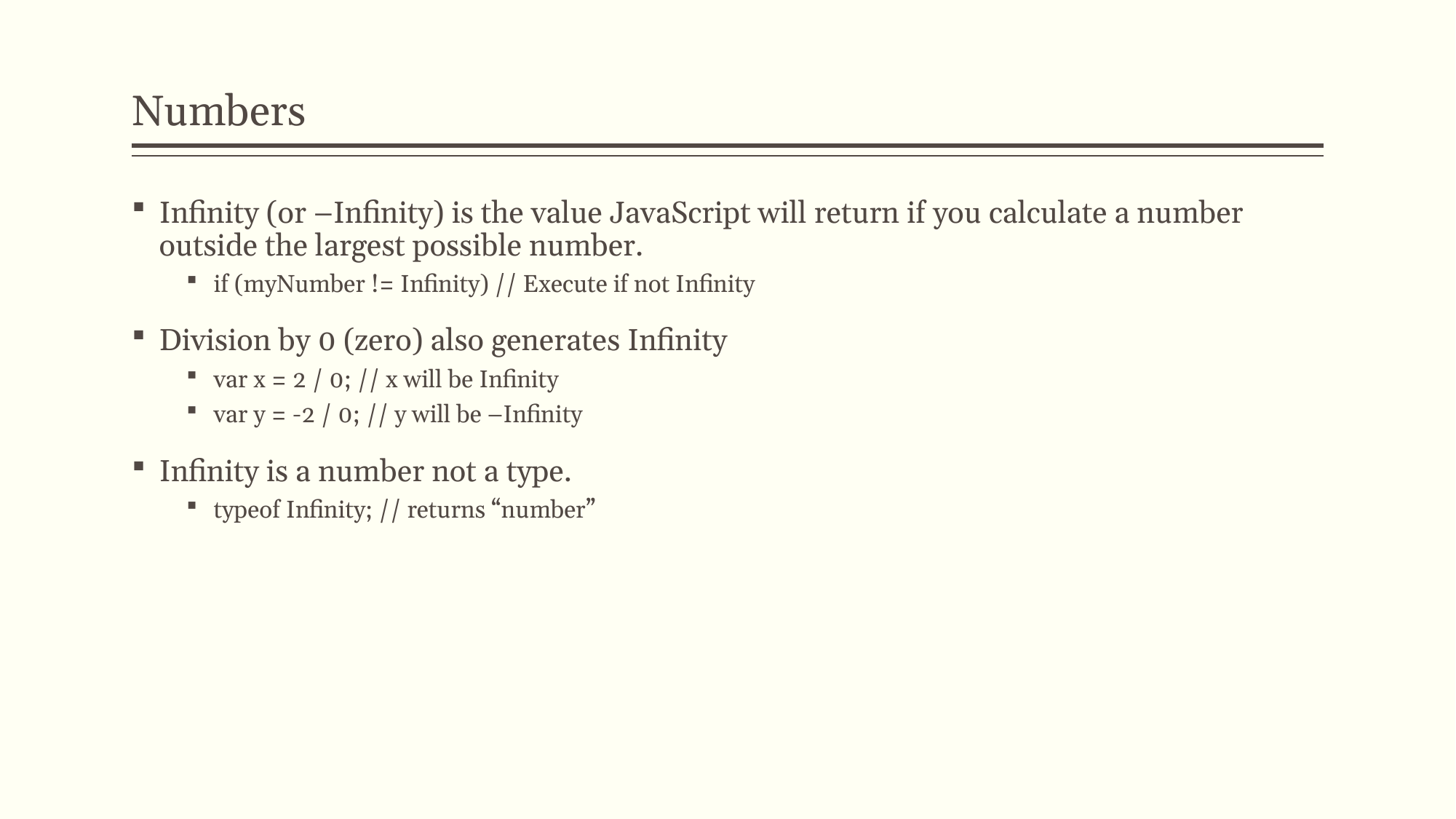

# Numbers
Infinity (or –Infinity) is the value JavaScript will return if you calculate a number outside the largest possible number.
if (myNumber != Infinity) // Execute if not Infinity
Division by 0 (zero) also generates Infinity
var x = 2 / 0; // x will be Infinity
var y = -2 / 0; // y will be –Infinity
Infinity is a number not a type.
typeof Infinity; // returns “number”